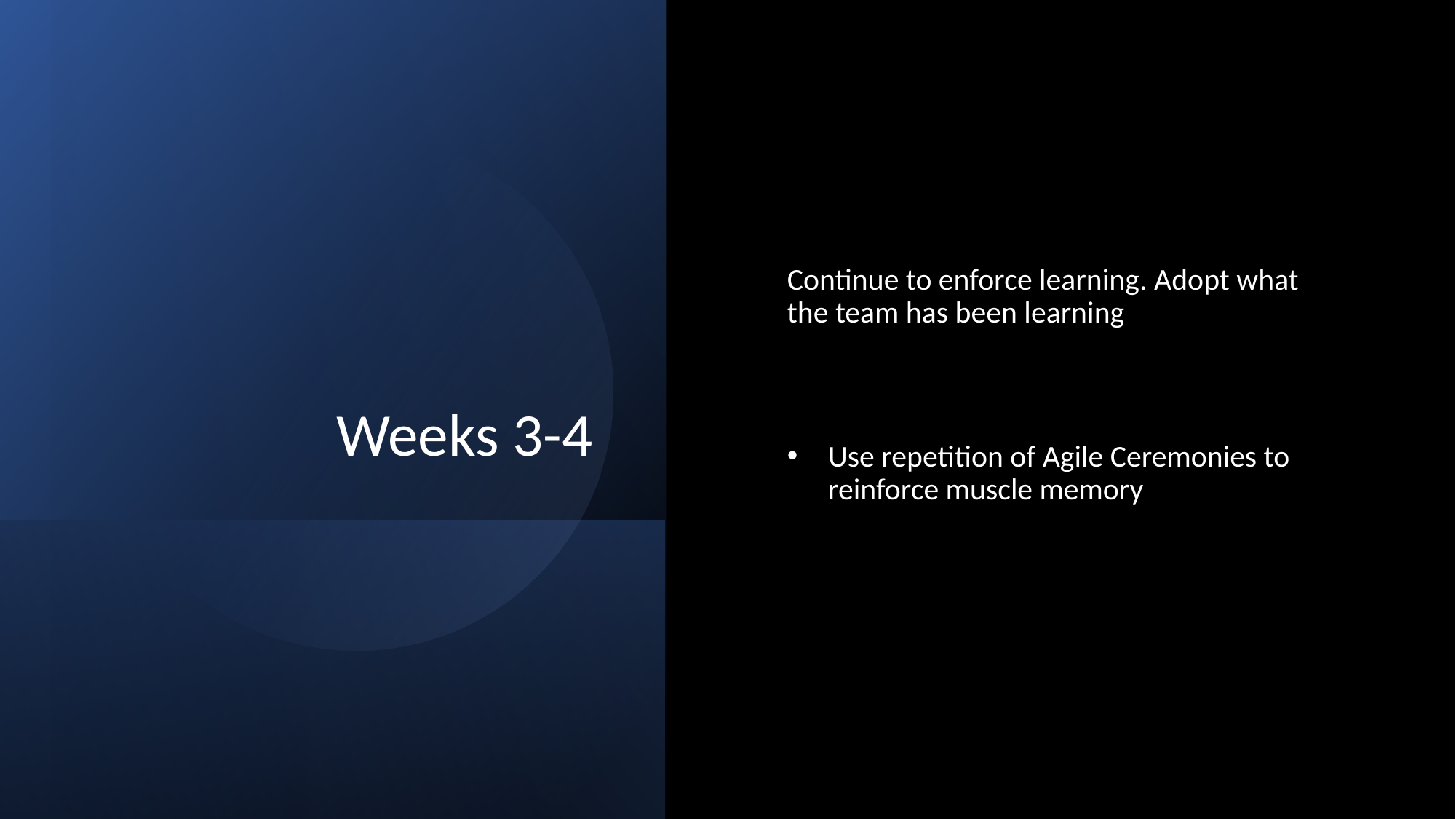

# Weeks 3-4

Continue to enforce learning. Adopt what the team has been learning

Use repetition of Agile Ceremonies to reinforce muscle memory